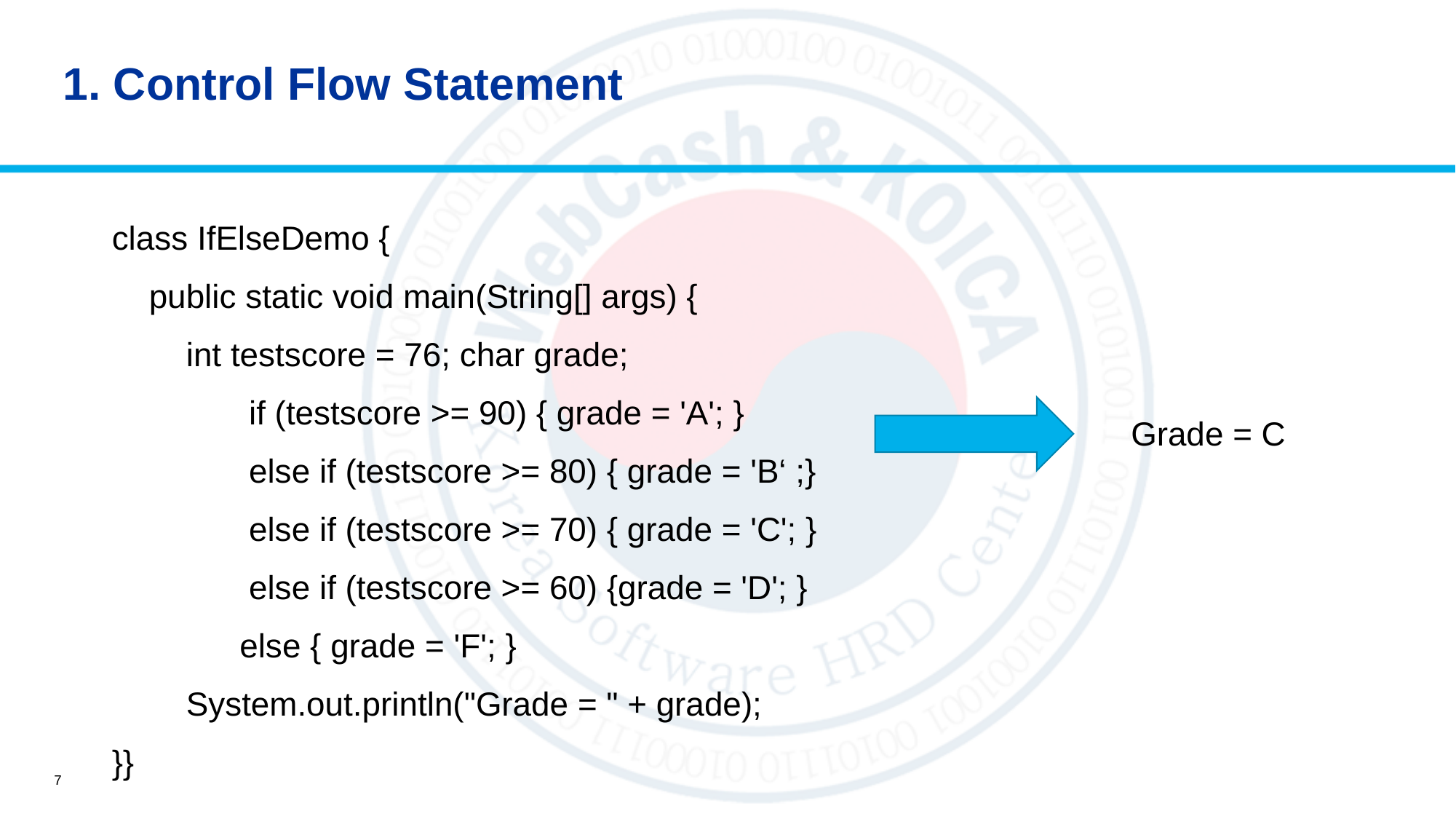

# 1. Control Flow Statement
class IfElseDemo {
    public static void main(String[] args) {
        int testscore = 76; char grade;
	   if (testscore >= 90) { grade = 'A'; }
	   else if (testscore >= 80) { grade = 'B‘ ;}
	   else if (testscore >= 70) { grade = 'C'; }
	   else if (testscore >= 60) {grade = 'D'; }
	  else { grade = 'F'; }
        System.out.println("Grade = " + grade);
}}

Grade = C
7